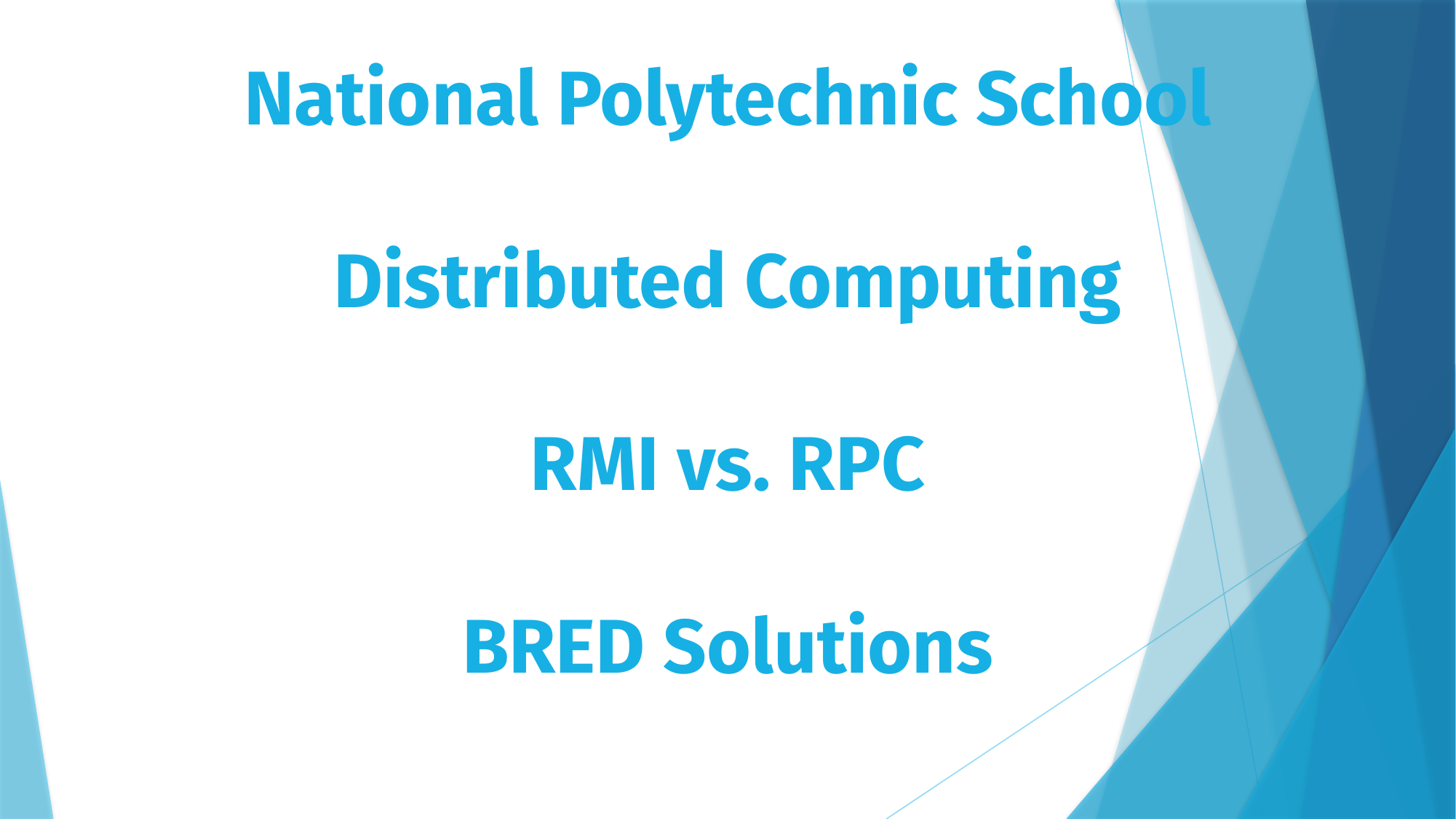

# National Polytechnic School Distributed Computing RMI vs. RPC BRED Solutions